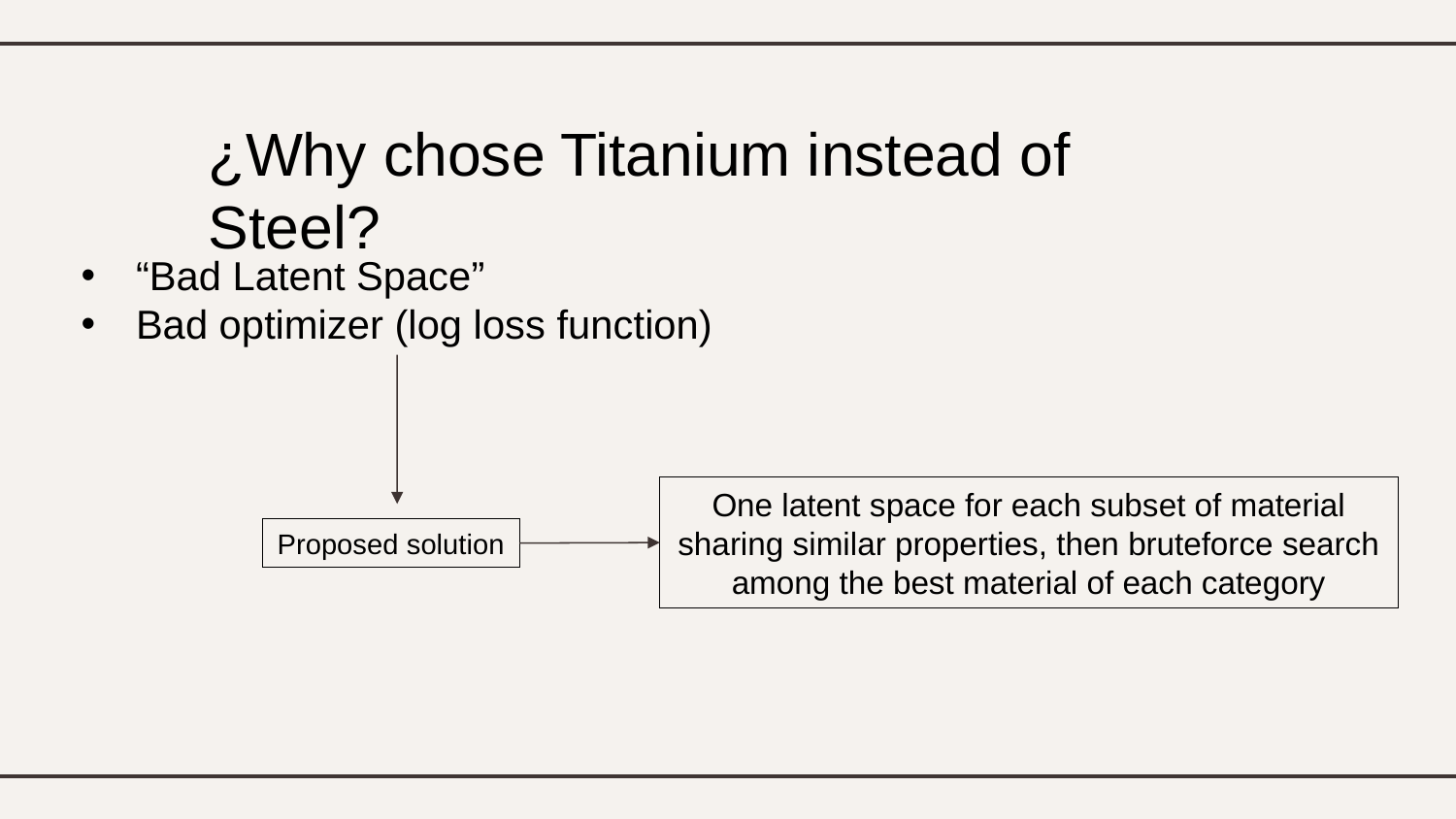

# ¿Why chose Titanium instead of Steel?
“Bad Latent Space”
Bad optimizer (log loss function)
One latent space for each subset of material sharing similar properties, then bruteforce search among the best material of each category
Proposed solution